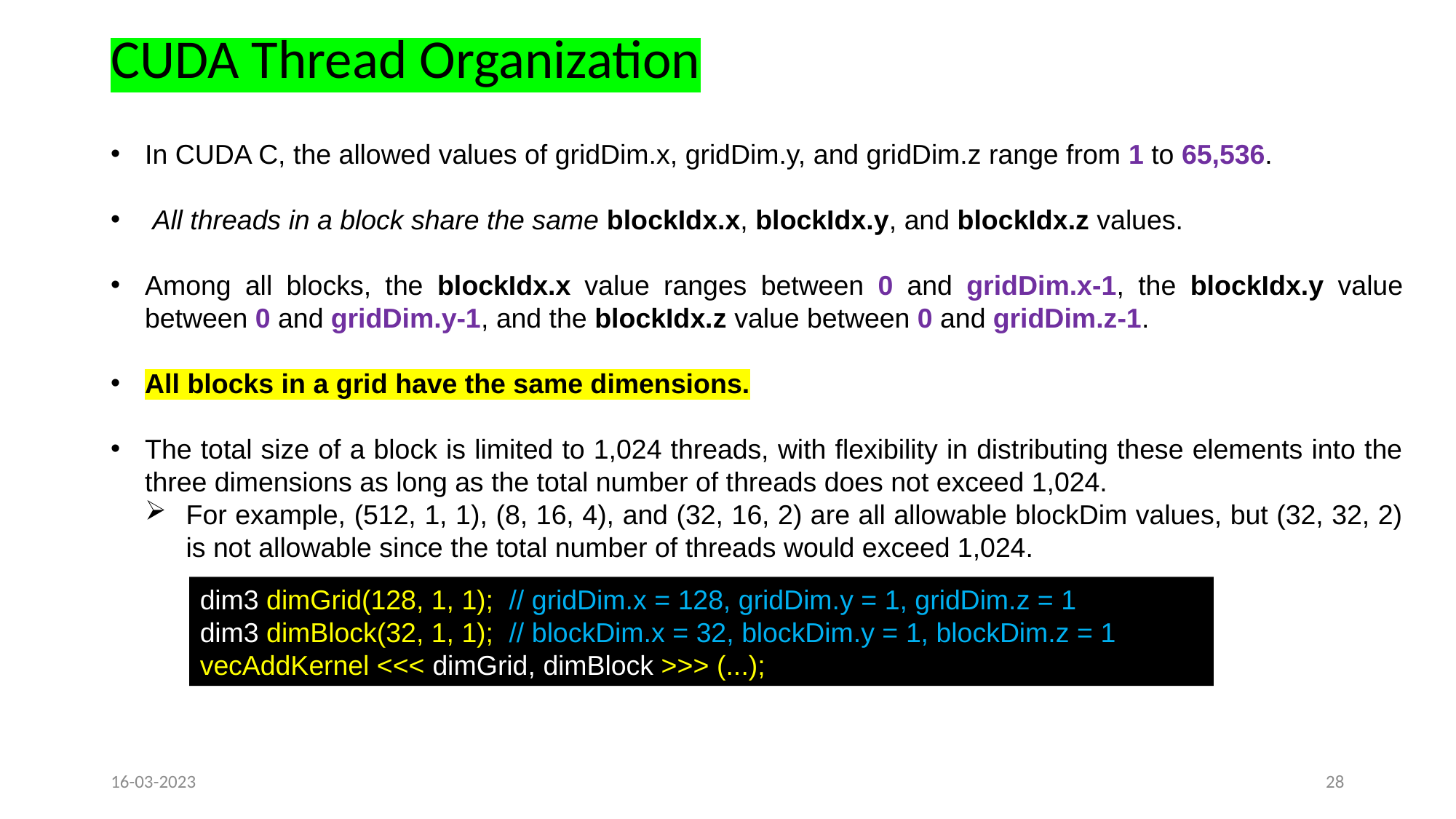

CUDA Thread Organization
In CUDA C, the allowed values of gridDim.x, gridDim.y, and gridDim.z range from 1 to 65,536.

 All threads in a block share the same blockIdx.x, blockIdx.y, and blockIdx.z values.

Among all blocks, the blockIdx.x value ranges between 0 and gridDim.x-1, the blockIdx.y value between 0 and gridDim.y-1, and the blockIdx.z value between 0 and gridDim.z-1.

All blocks in a grid have the same dimensions.

The total size of a block is limited to 1,024 threads, with flexibility in distributing these elements into the three dimensions as long as the total number of threads does not exceed 1,024.
For example, (512, 1, 1), (8, 16, 4), and (32, 16, 2) are all allowable blockDim values, but (32, 32, 2) is not allowable since the total number of threads would exceed 1,024.

dim3 dimGrid(128, 1, 1);  // gridDim.x = 128, gridDim.y = 1, gridDim.z = 1
dim3 dimBlock(32, 1, 1);  // blockDim.x = 32, blockDim.y = 1, blockDim.z = 1
vecAddKernel <<< dimGrid, dimBlock >>> (...);
16-03-2023
28